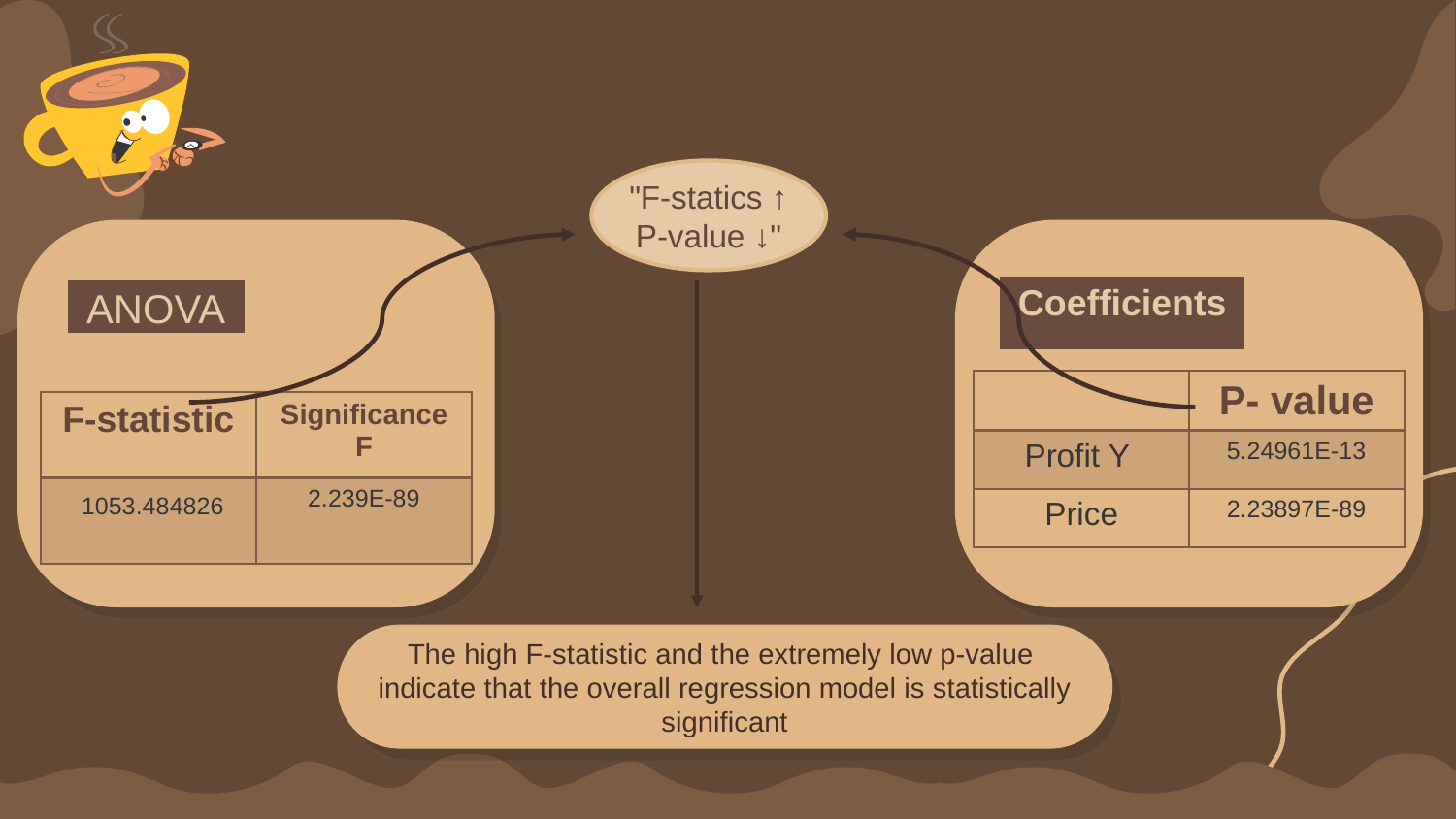

"F-statics ↑ P-value ↓"

| Coefficients |
| --- |
| ANOVA |
| --- |
|  | P- value |
| --- | --- |
| Profit Y | 5.24961E-13 |
| Price | 2.23897E-89 |
| F-statistic | Significance F |
| --- | --- |
| 1053.484826 | 2.239E-89 |
The high F-statistic and the extremely low p-value
indicate that the overall regression model is statistically significant